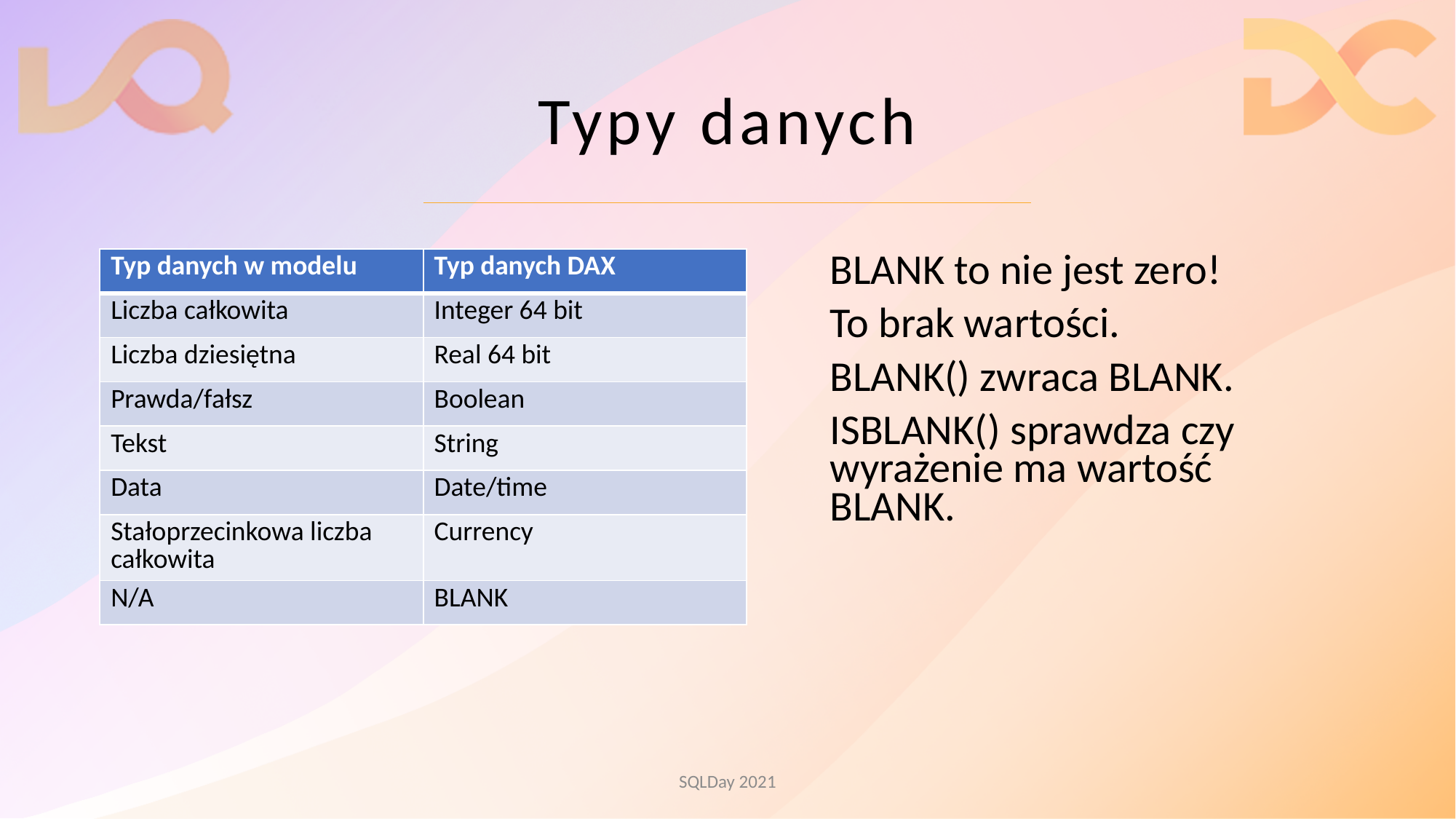

# Typy danych
BLANK to nie jest zero!
To brak wartości.
BLANK() zwraca BLANK.
ISBLANK() sprawdza czy wyrażenie ma wartość BLANK.
| Typ danych w modelu | Typ danych DAX |
| --- | --- |
| Liczba całkowita | Integer 64 bit |
| Liczba dziesiętna | Real 64 bit |
| Prawda/fałsz | Boolean |
| Tekst | String |
| Data | Date/time |
| Stałoprzecinkowa liczba całkowita | Currency |
| N/A | BLANK |
SQLDay 2021